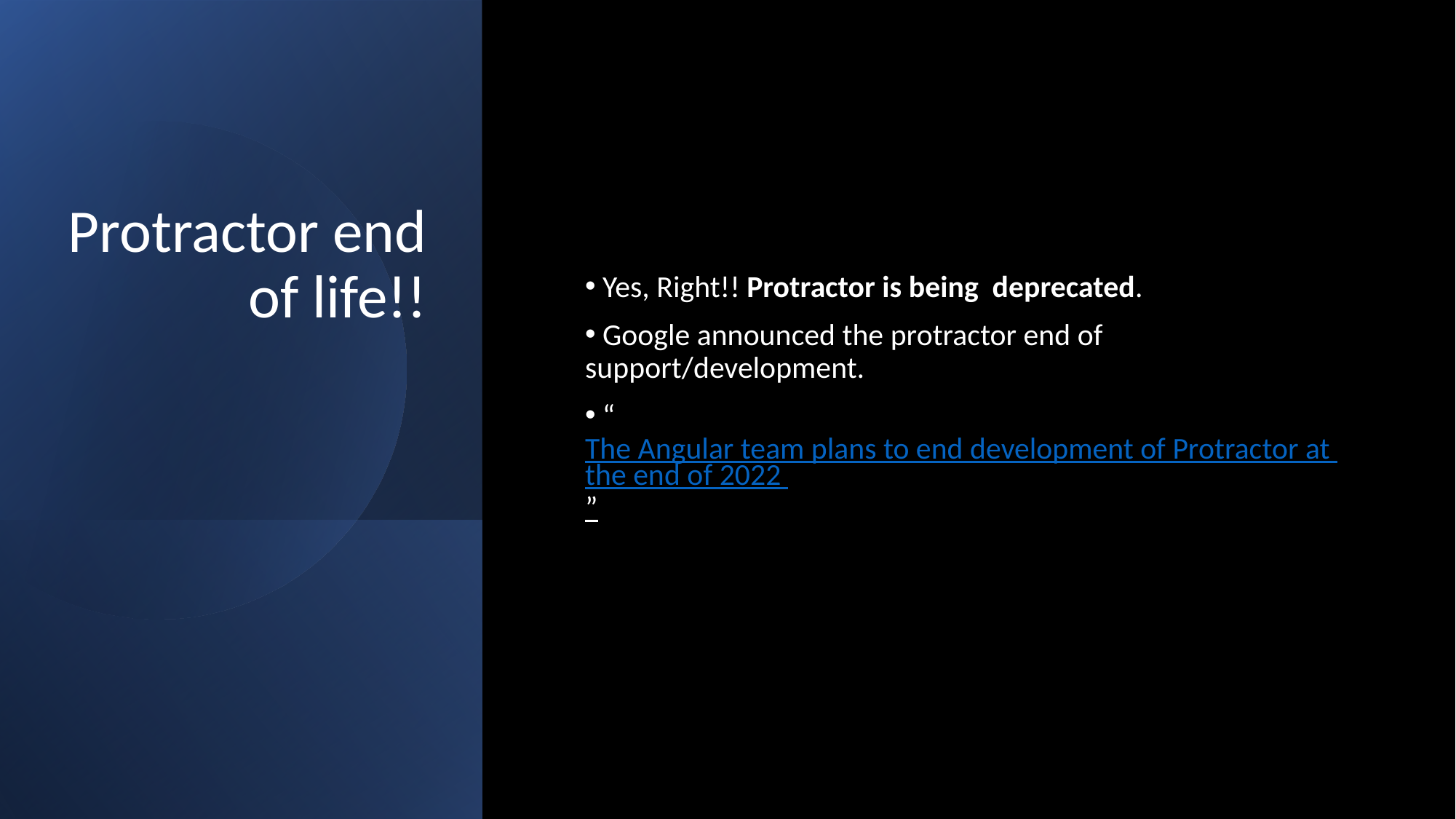

# Protractor end of life!!
 Yes, Right!! Protractor is being  deprecated.
 Google announced the protractor end of support/development.
 “The Angular team plans to end development of Protractor at the end of 2022 ”